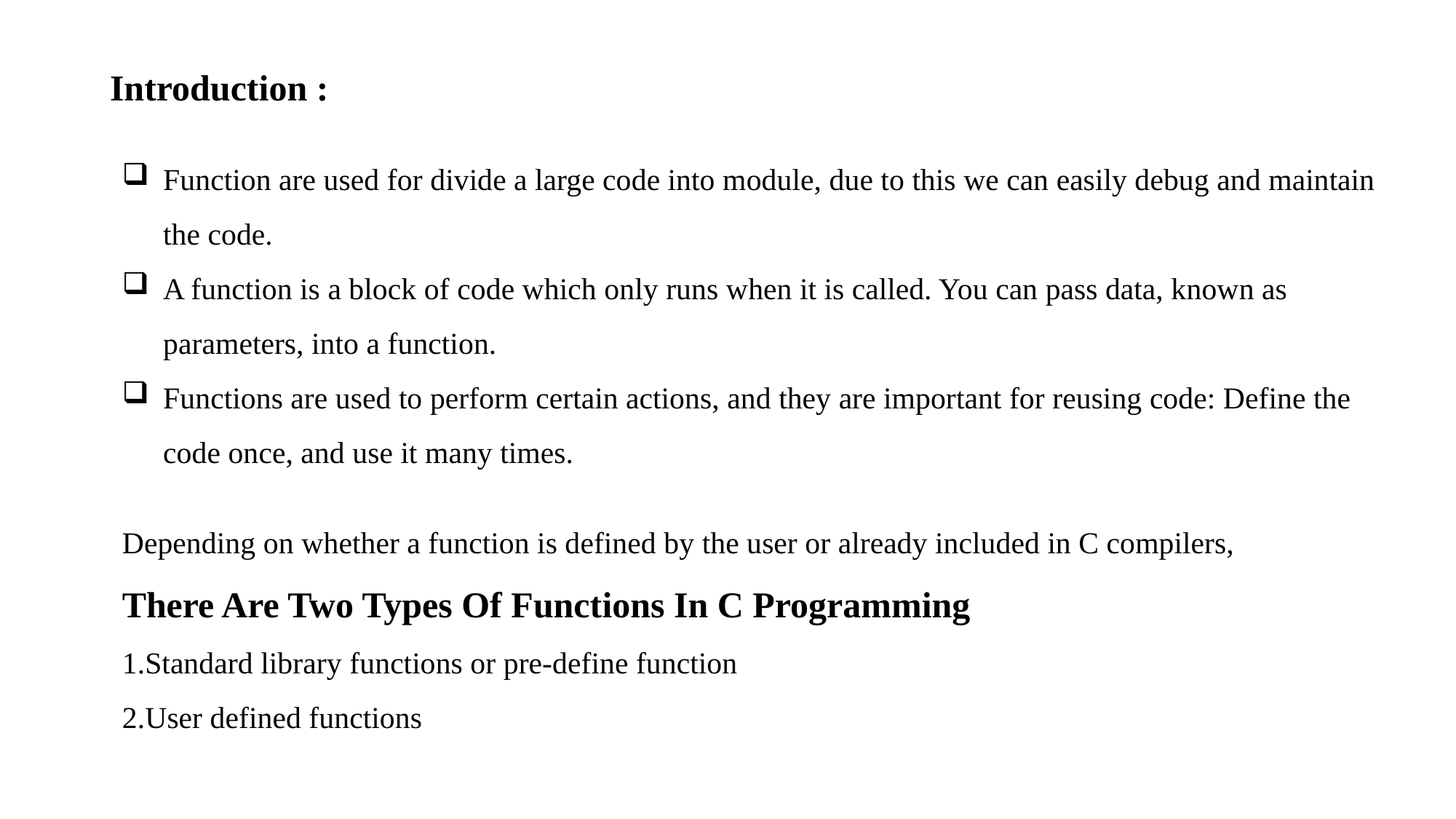

Introduction :
Function are used for divide a large code into module, due to this we can easily debug and maintain the code.
A function is a block of code which only runs when it is called. You can pass data, known as parameters, into a function.
Functions are used to perform certain actions, and they are important for reusing code: Define the code once, and use it many times.
Depending on whether a function is defined by the user or already included in C compilers, There Are Two Types Of Functions In C Programming
1.Standard library functions or pre-define function
2.User defined functions